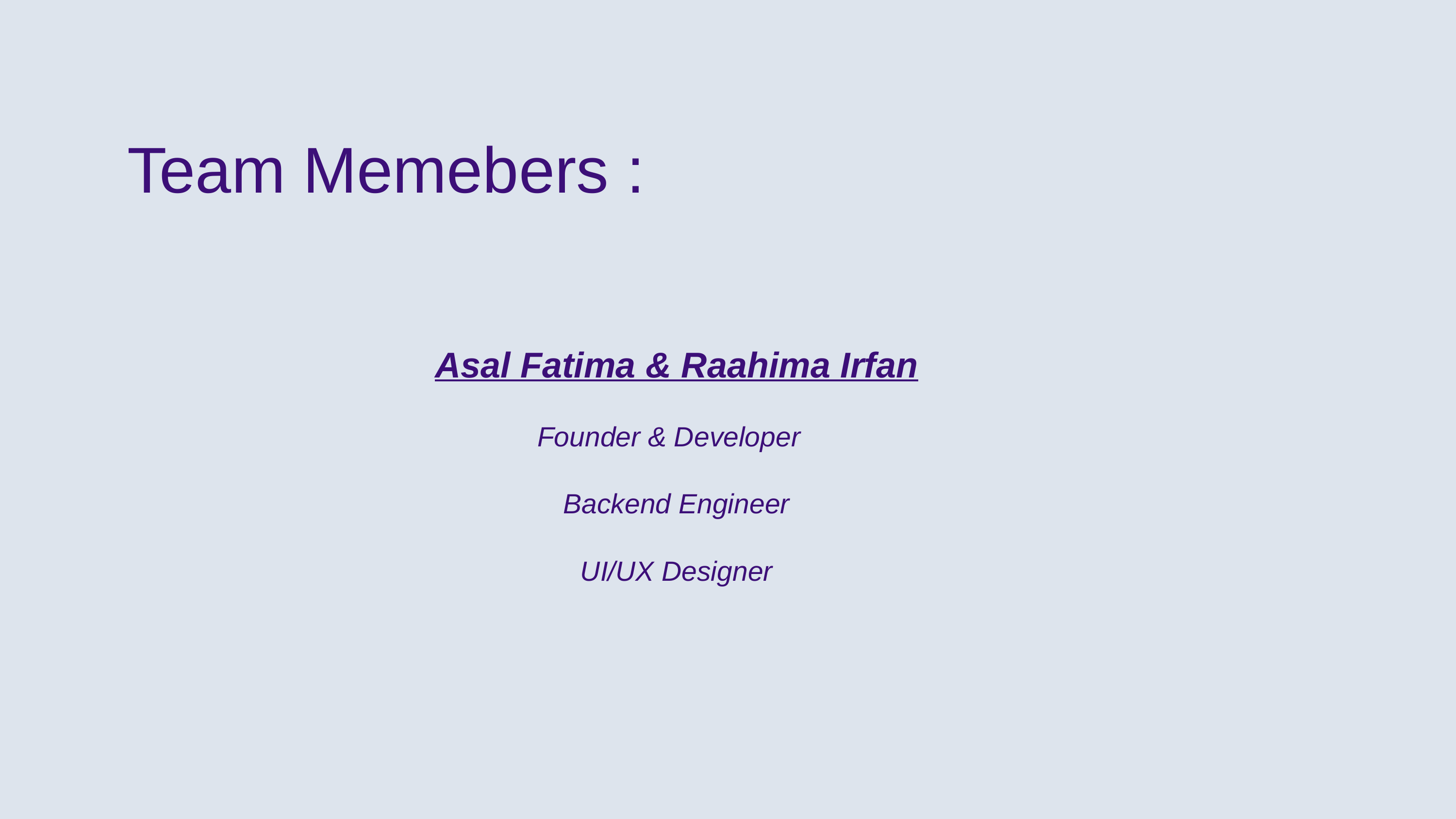

Team Memebers :
Asal Fatima & Raahima Irfan
Founder & Developer
Backend Engineer
UI/UX Designer